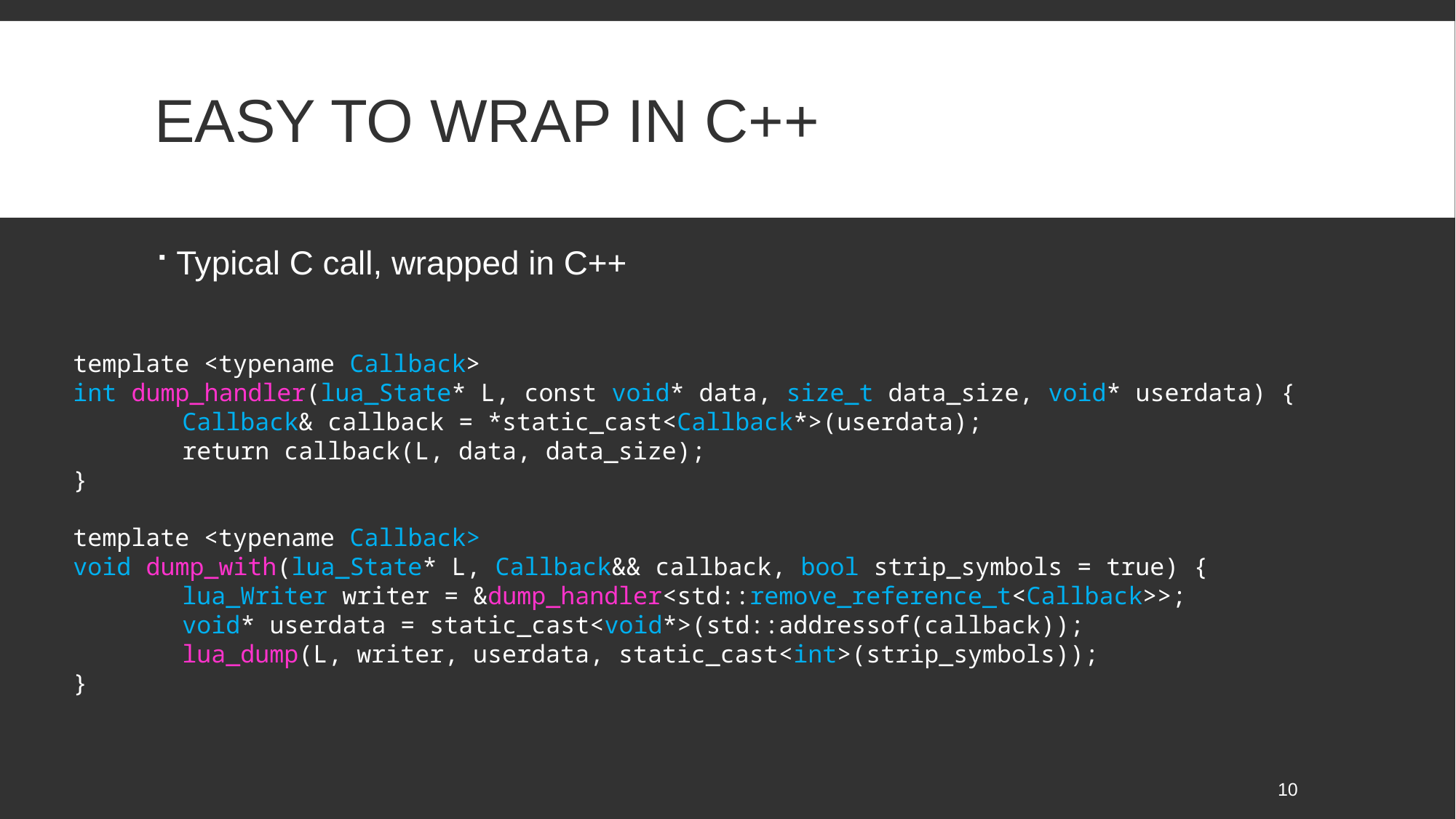

# Easy to wrap in C++
Typical C call, wrapped in C++

template <typename Callback>
int dump_handler(lua_State* L, const void* data, size_t data_size, void* userdata) {
	Callback& callback = *static_cast<Callback*>(userdata);
	return callback(L, data, data_size);
}

template <typename Callback>
void dump_with(lua_State* L, Callback&& callback, bool strip_symbols = true) {
	lua_Writer writer = &dump_handler<std::remove_reference_t<Callback>>;
	void* userdata = static_cast<void*>(std::addressof(callback));
	lua_dump(L, writer, userdata, static_cast<int>(strip_symbols));
}
10